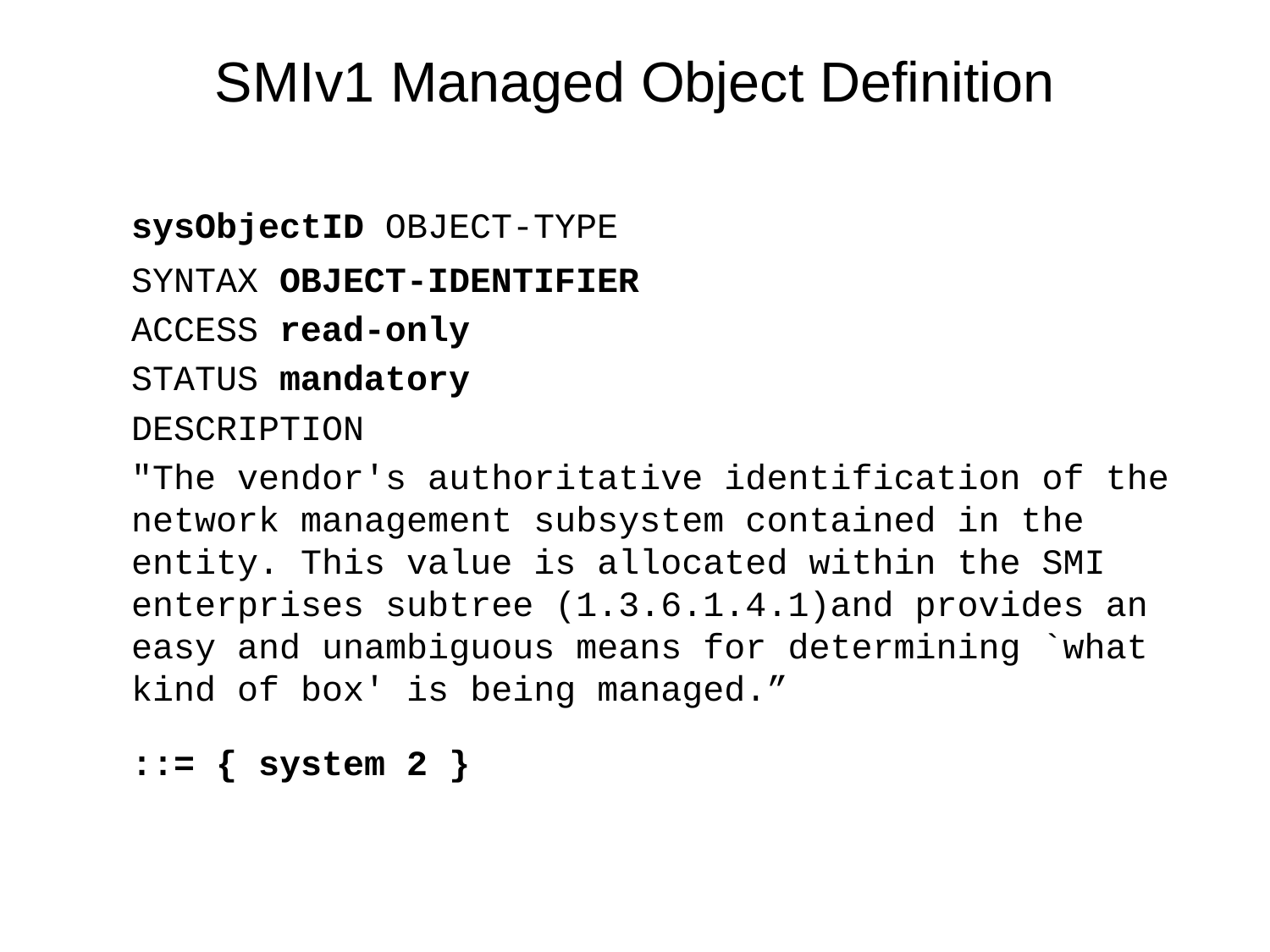

# SMIv1 Managed Object Definition
	sysObjectID OBJECT-TYPE
	SYNTAX OBJECT-IDENTIFIER
	ACCESS read-only
	STATUS mandatory
	DESCRIPTION
	"The vendor's authoritative identification of the network management subsystem contained in the entity. This value is allocated within the SMI enterprises subtree (1.3.6.1.4.1)and provides an easy and unambiguous means for determining `what kind of box' is being managed.”
	::= { system 2 }